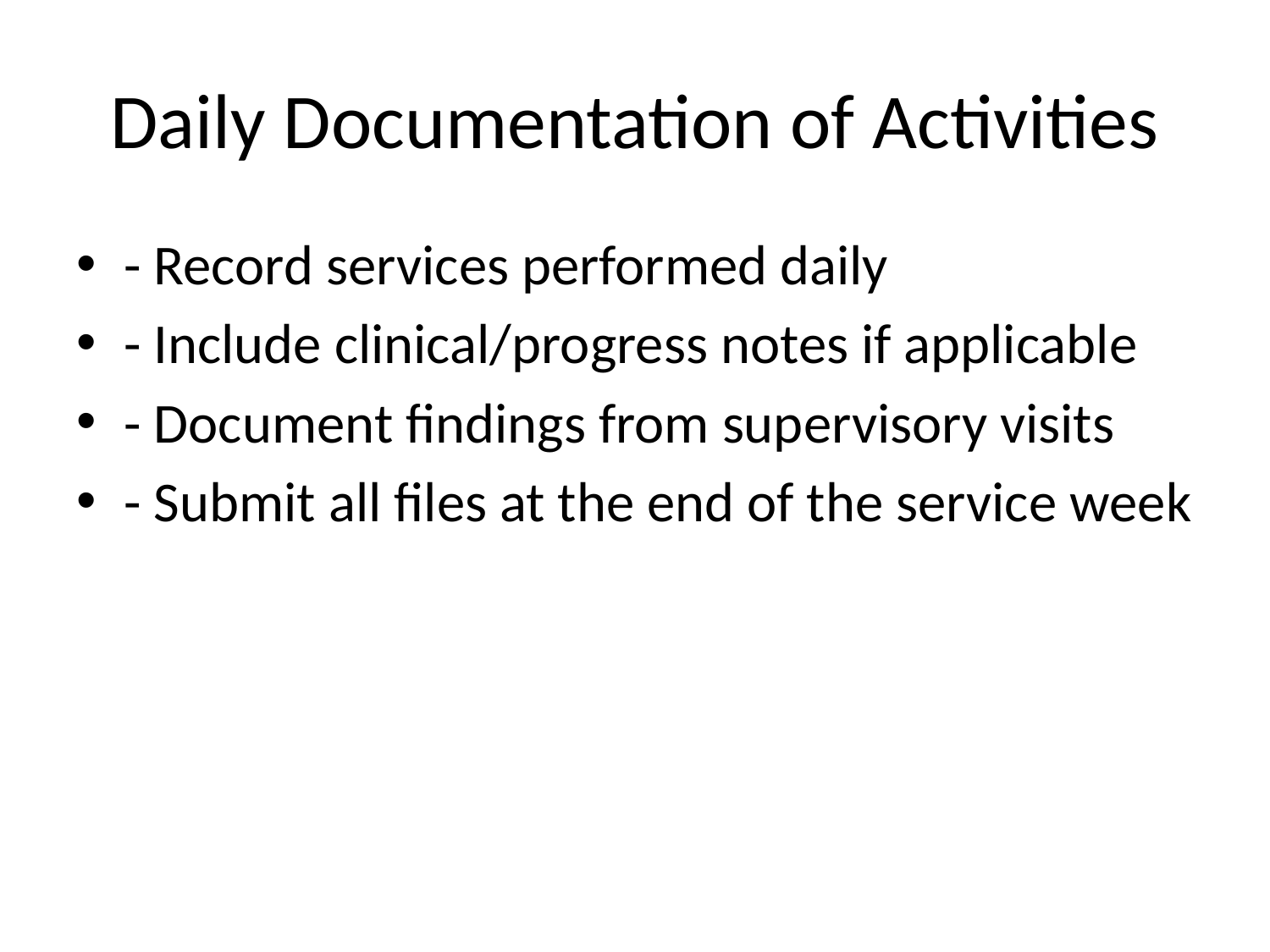

# Daily Documentation of Activities
- Record services performed daily
- Include clinical/progress notes if applicable
- Document findings from supervisory visits
- Submit all files at the end of the service week